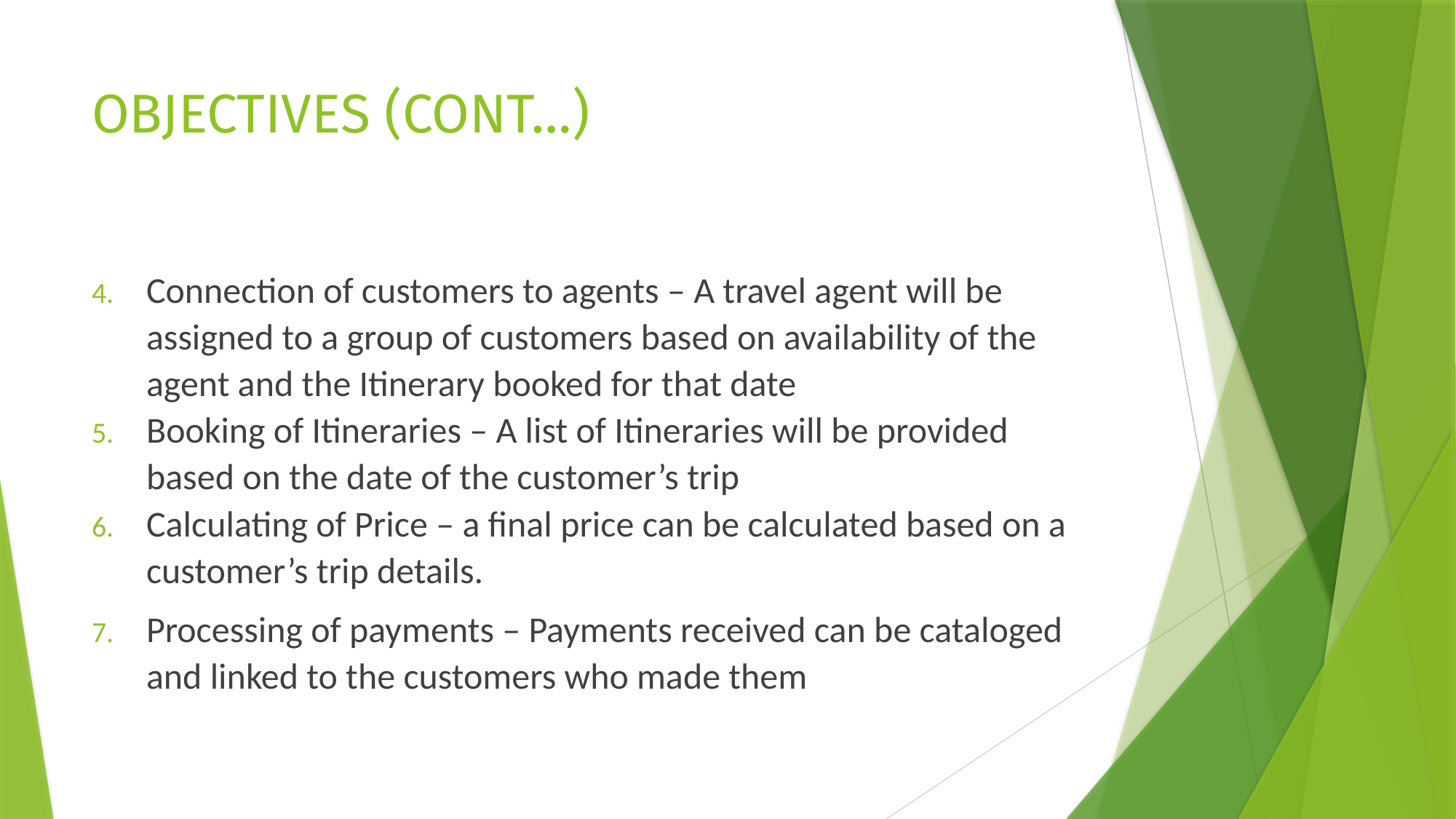

# OBJECTIVES (CONT…)
Connection of customers to agents – A travel agent will be assigned to a group of customers based on availability of the agent and the Itinerary booked for that date
Booking of Itineraries – A list of Itineraries will be provided based on the date of the customer’s trip
Calculating of Price – a final price can be calculated based on a customer’s trip details.
Processing of payments – Payments received can be cataloged and linked to the customers who made them